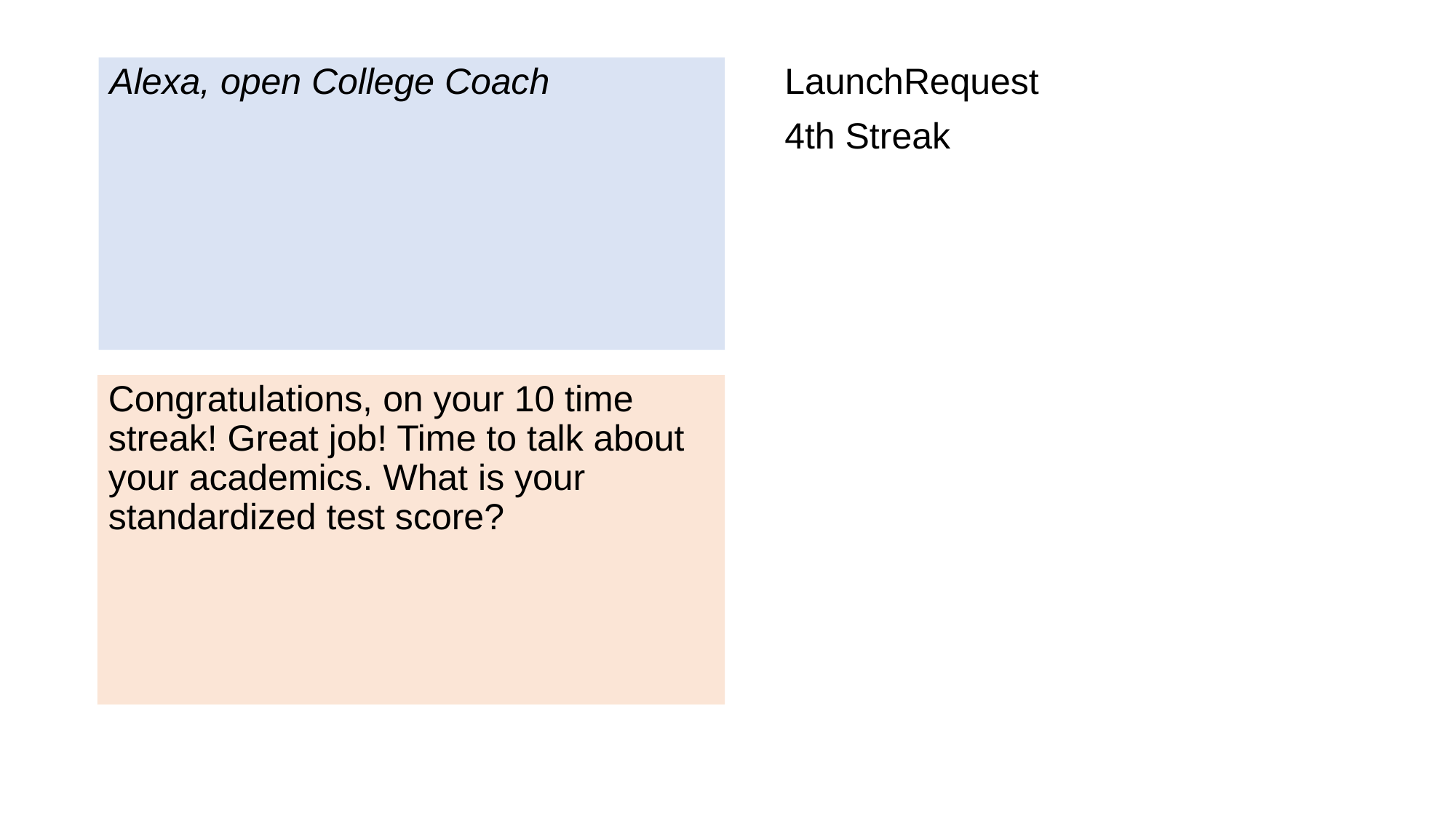

Alexa, open College Coach
LaunchRequest
4th Streak

Congratulations, on your 10 time streak! Great job! Time to talk about your academics. What is your standardized test score?